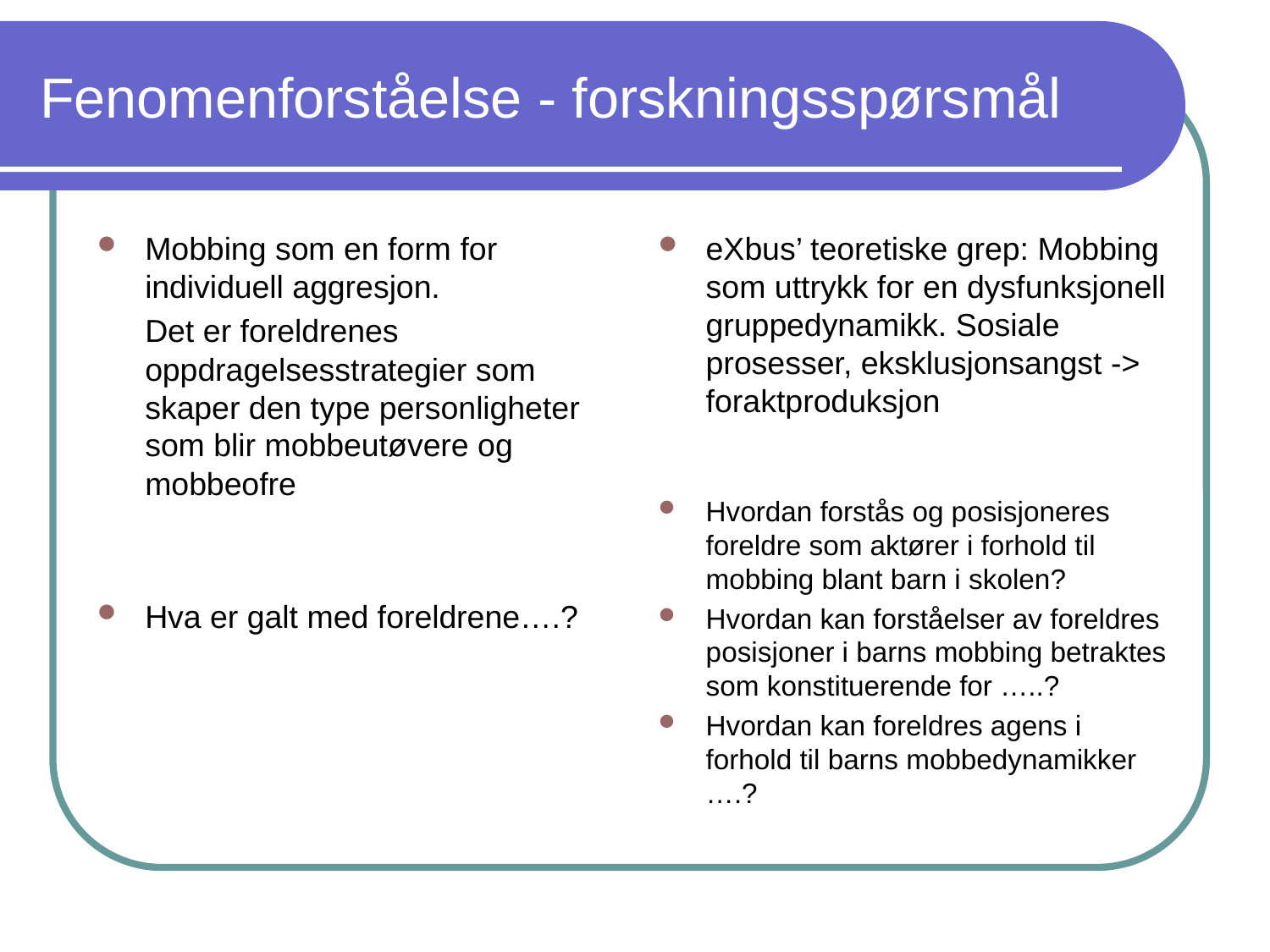

# Fenomenforståelse - forskningsspørsmål
Mobbing som en form for individuell aggresjon.
	Det er foreldrenes oppdragelsesstrategier som skaper den type personligheter som blir mobbeutøvere og mobbeofre

Hva er galt med foreldrene….?
eXbus’ teoretiske grep: Mobbing som uttrykk for en dysfunksjonell gruppedynamikk. Sosiale prosesser, eksklusjonsangst ->  foraktproduksjon

Hvordan forstås og posisjoneres foreldre som aktører i forhold til mobbing blant barn i skolen?
Hvordan kan forståelser av foreldres posisjoner i barns mobbing betraktes som konstituerende for …..?
Hvordan kan foreldres agens i forhold til barns mobbedynamikker ….?